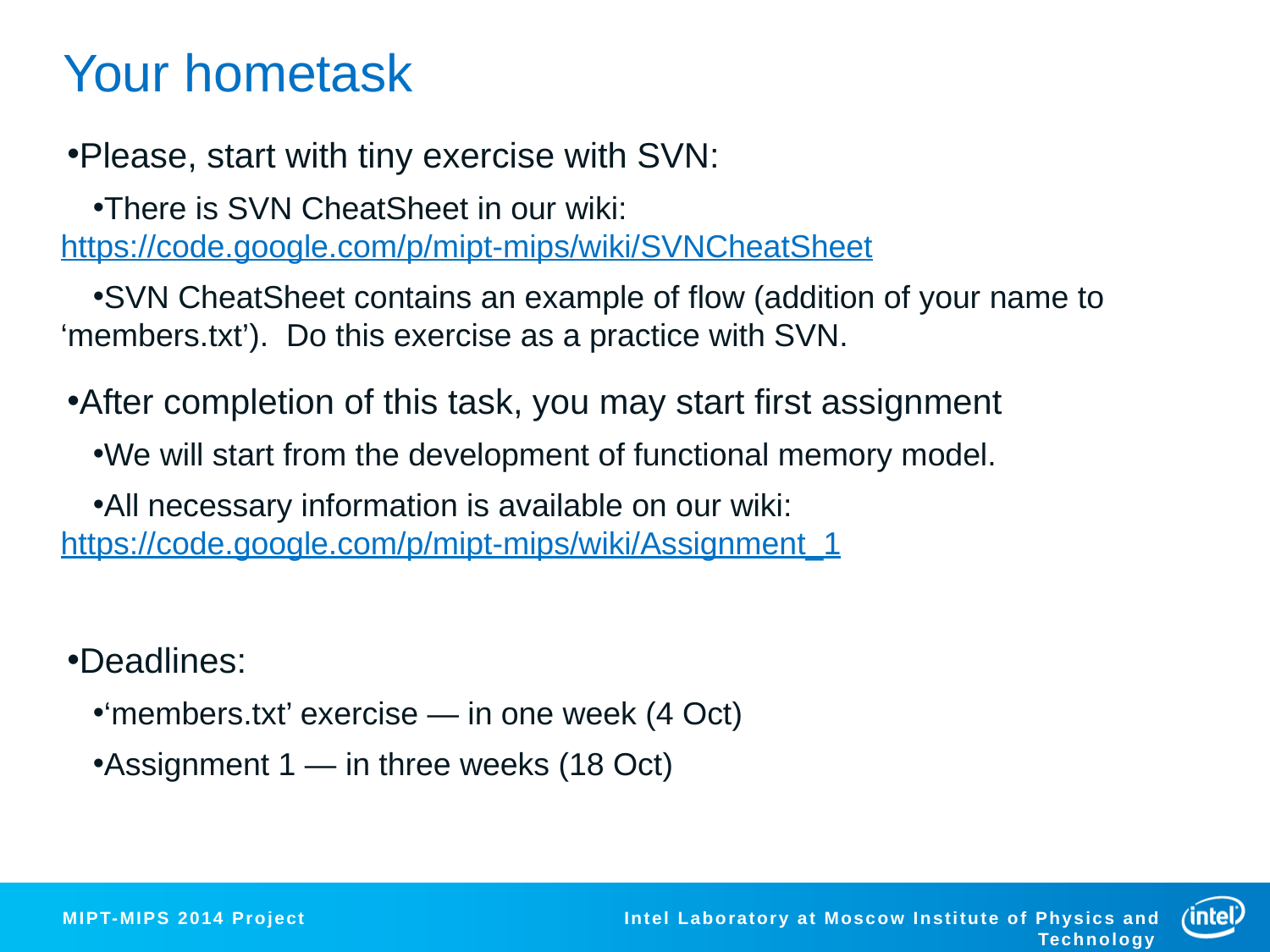

# Your hometask
Please, start with tiny exercise with SVN:
There is SVN CheatSheet in our wiki:
https://code.google.com/p/mipt-mips/wiki/SVNCheatSheet
SVN CheatSheet contains an example of flow (addition of your name to ‘members.txt’).  Do this exercise as a practice with SVN.
After completion of this task, you may start first assignment
We will start from the development of functional memory model.
All necessary information is available on our wiki:
https://code.google.com/p/mipt-mips/wiki/Assignment_1

Deadlines:
‘members.txt’ exercise — in one week (4 Oct)
Assignment 1 — in three weeks (18 Oct)